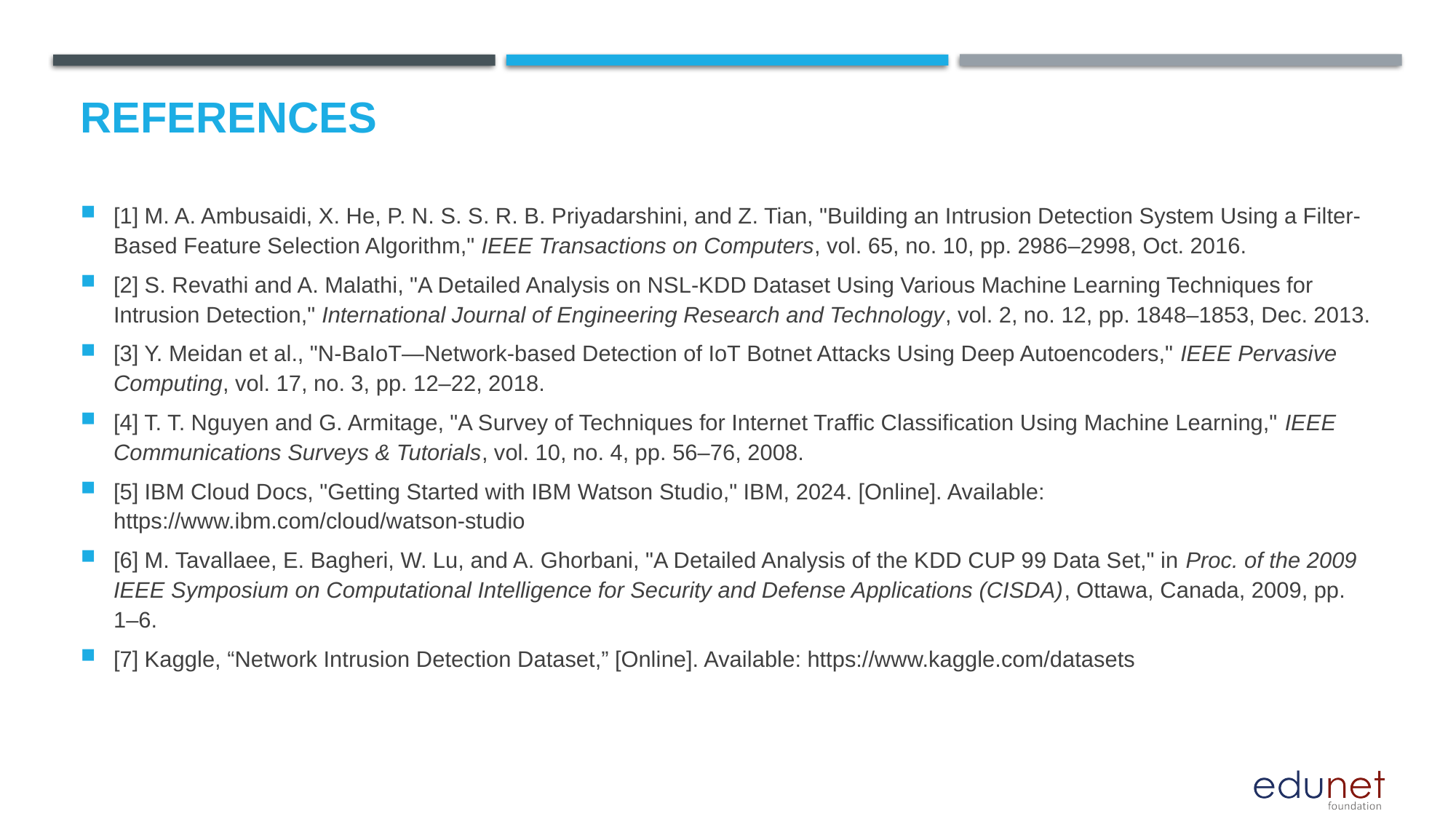

# References
[1] M. A. Ambusaidi, X. He, P. N. S. S. R. B. Priyadarshini, and Z. Tian, "Building an Intrusion Detection System Using a Filter-Based Feature Selection Algorithm," IEEE Transactions on Computers, vol. 65, no. 10, pp. 2986–2998, Oct. 2016.
[2] S. Revathi and A. Malathi, "A Detailed Analysis on NSL-KDD Dataset Using Various Machine Learning Techniques for Intrusion Detection," International Journal of Engineering Research and Technology, vol. 2, no. 12, pp. 1848–1853, Dec. 2013.
[3] Y. Meidan et al., "N-BaIoT—Network-based Detection of IoT Botnet Attacks Using Deep Autoencoders," IEEE Pervasive Computing, vol. 17, no. 3, pp. 12–22, 2018.
[4] T. T. Nguyen and G. Armitage, "A Survey of Techniques for Internet Traffic Classification Using Machine Learning," IEEE Communications Surveys & Tutorials, vol. 10, no. 4, pp. 56–76, 2008.
[5] IBM Cloud Docs, "Getting Started with IBM Watson Studio," IBM, 2024. [Online]. Available: https://www.ibm.com/cloud/watson-studio
[6] M. Tavallaee, E. Bagheri, W. Lu, and A. Ghorbani, "A Detailed Analysis of the KDD CUP 99 Data Set," in Proc. of the 2009 IEEE Symposium on Computational Intelligence for Security and Defense Applications (CISDA), Ottawa, Canada, 2009, pp. 1–6.
[7] Kaggle, “Network Intrusion Detection Dataset,” [Online]. Available: https://www.kaggle.com/datasets